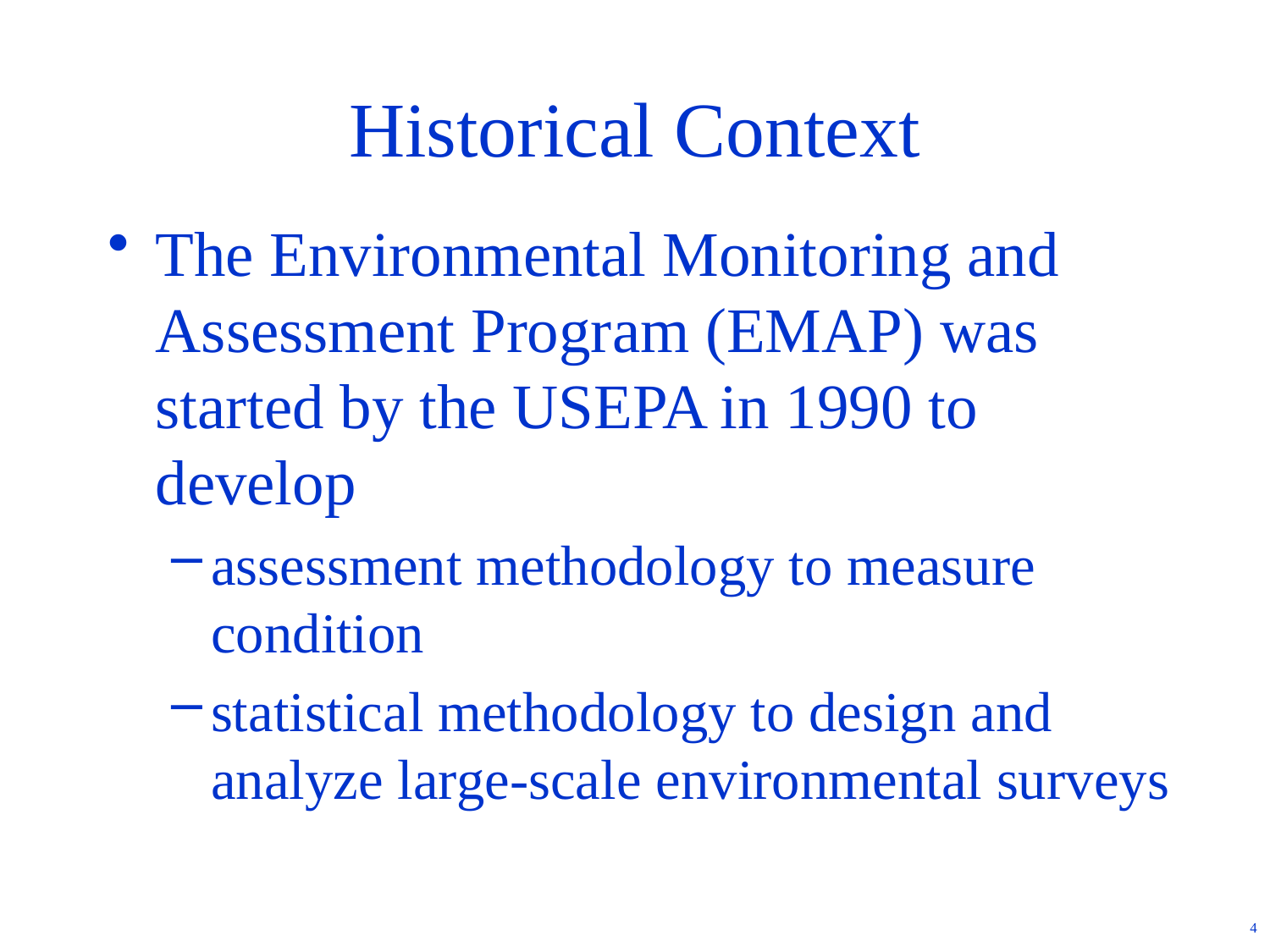

# Historical Context
The Environmental Monitoring and Assessment Program (EMAP) was started by the USEPA in 1990 to develop
assessment methodology to measure condition
statistical methodology to design and analyze large-scale environmental surveys
4